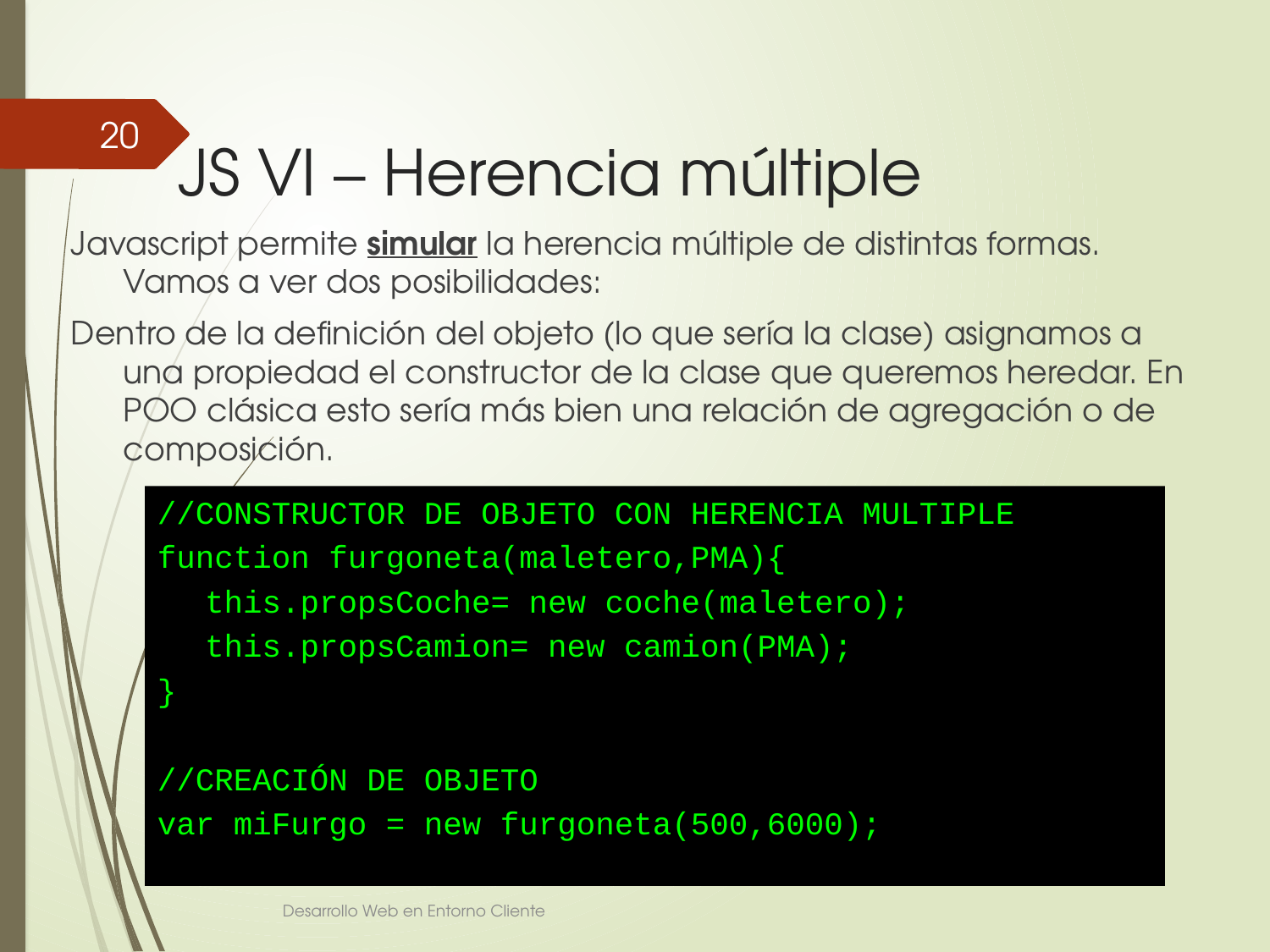

20
# JS VI – Herencia múltiple
Javascript permite simular la herencia múltiple de distintas formas. Vamos a ver dos posibilidades:
Dentro de la definición del objeto (lo que sería la clase) asignamos a una propiedad el constructor de la clase que queremos heredar. En POO clásica esto sería más bien una relación de agregación o de composición.
//CONSTRUCTOR DE OBJETO CON HERENCIA MULTIPLE
function furgoneta(maletero,PMA){
	this.propsCoche= new coche(maletero);
	this.propsCamion= new camion(PMA);
}

//CREACIÓN DE OBJETO
var miFurgo = new furgoneta(500,6000);
Desarrollo Web en Entorno Cliente